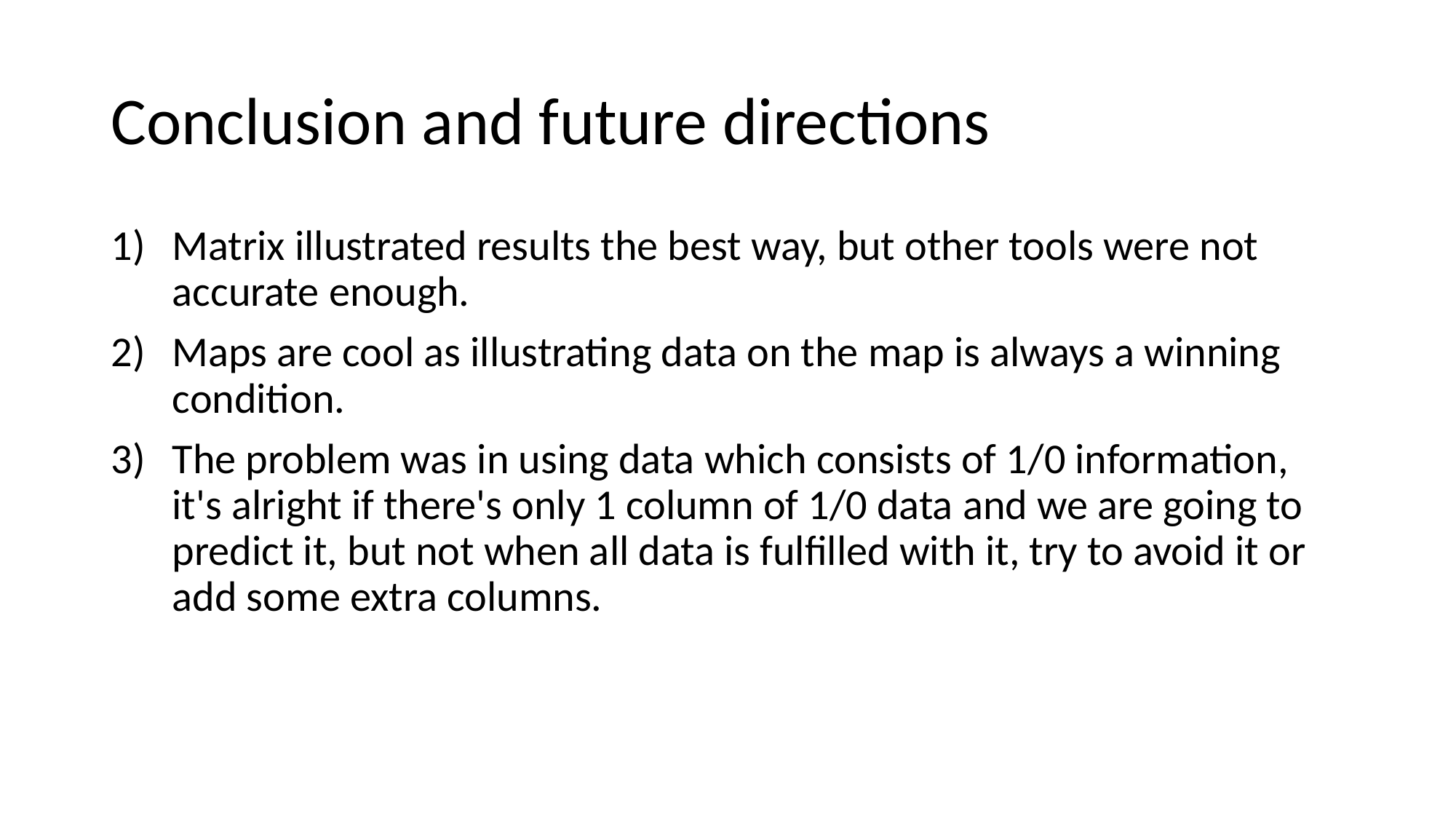

# Conclusion and future directions
Matrix illustrated results the best way, but other tools were not accurate enough.
Maps are cool as illustrating data on the map is always a winning condition.
The problem was in using data which consists of 1/0 information, it's alright if there's only 1 column of 1/0 data and we are going to predict it, but not when all data is fulfilled with it, try to avoid it or add some extra columns.